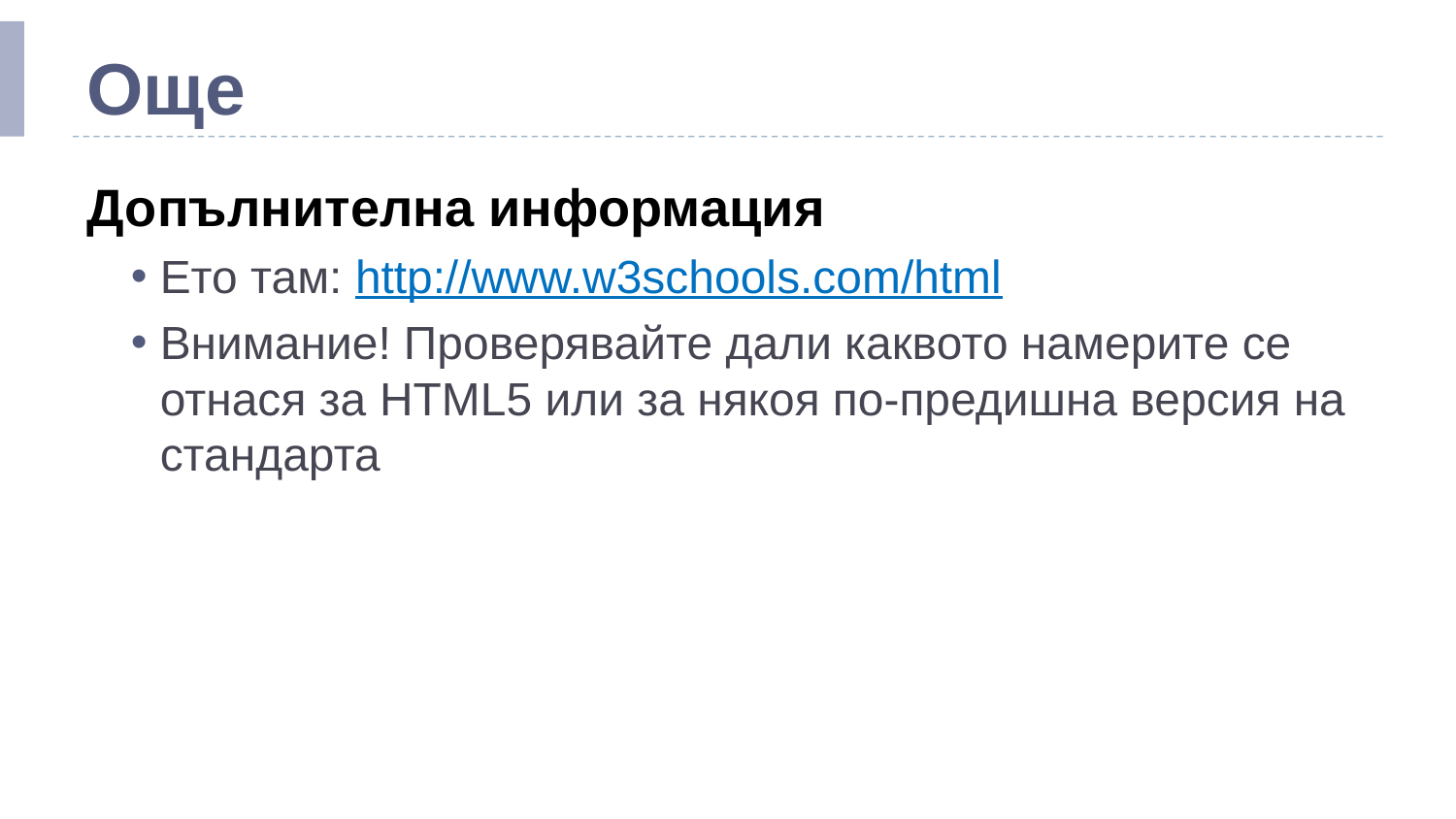

# Още
Допълнителна информация
Ето там: http://www.w3schools.com/html
Внимание! Проверявайте дали каквото намерите се отнася за HTML5 или за някоя по-предишна версия на стандарта